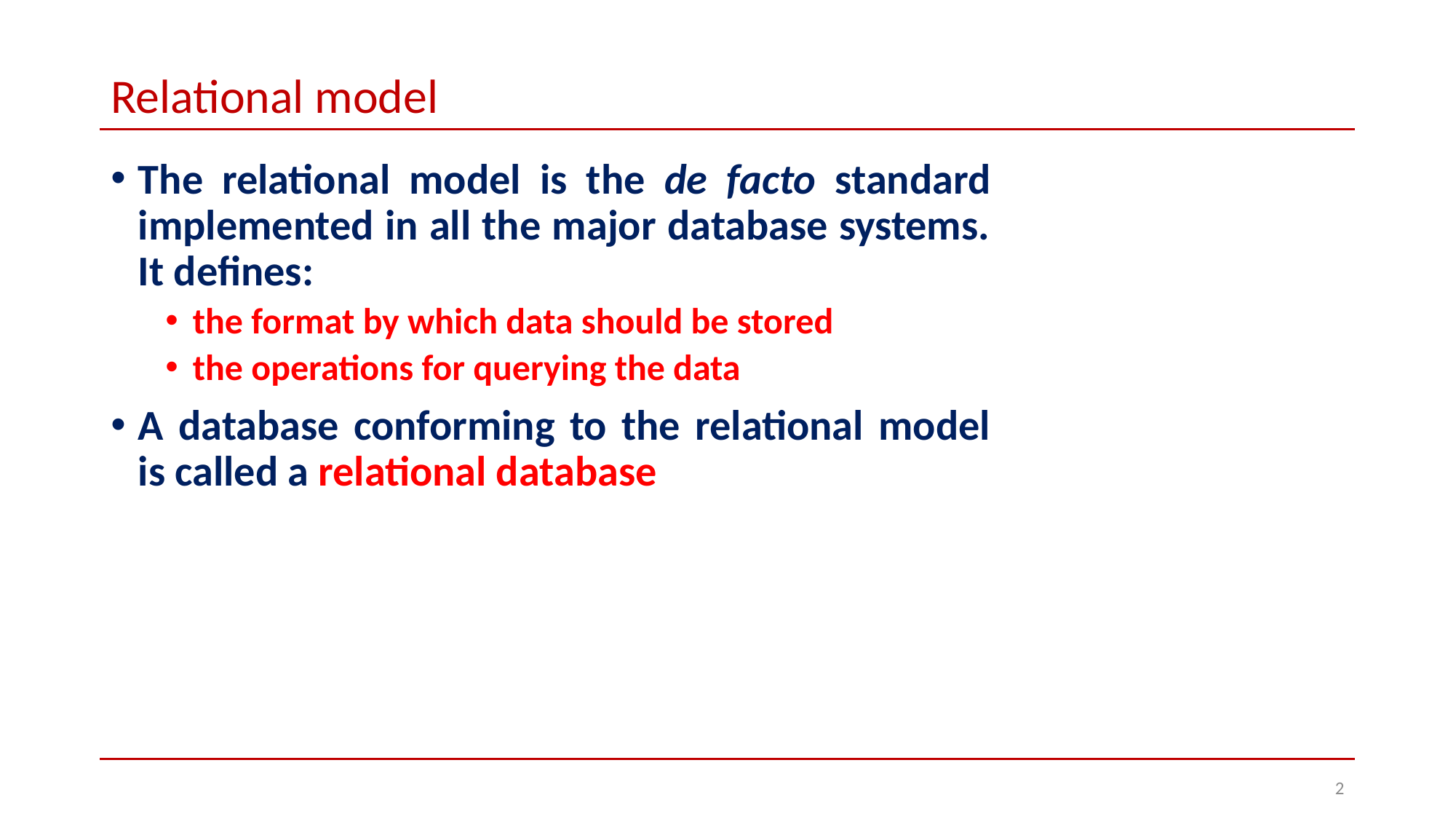

# Relational model
The relational model is the de facto standard implemented in all the major database systems. It defines:
the format by which data should be stored
the operations for querying the data
A database conforming to the relational model is called a relational database
2